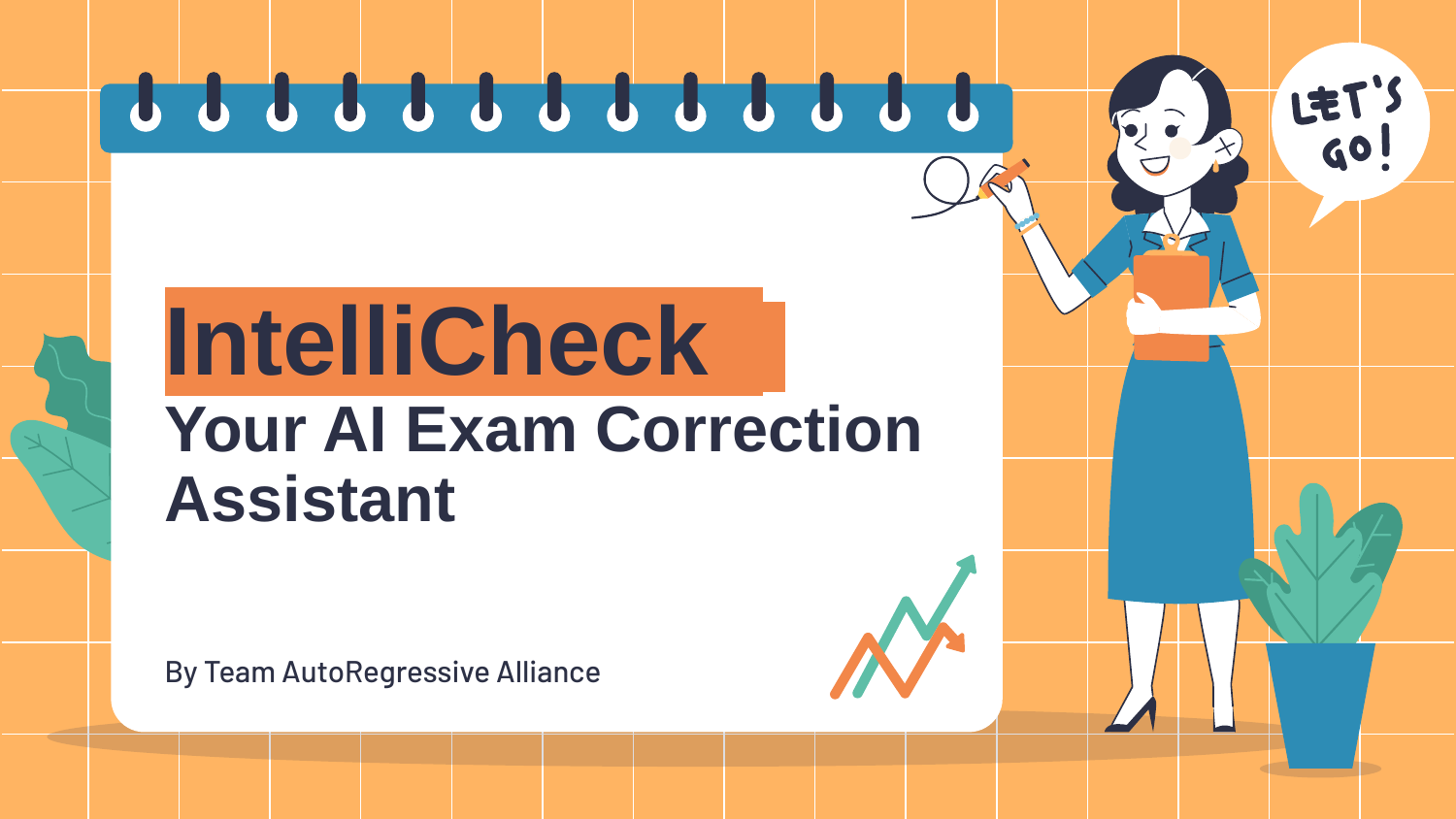

# IntelliCheck Your AI Exam Correction Assistant

By Team AutoRegressive Alliance